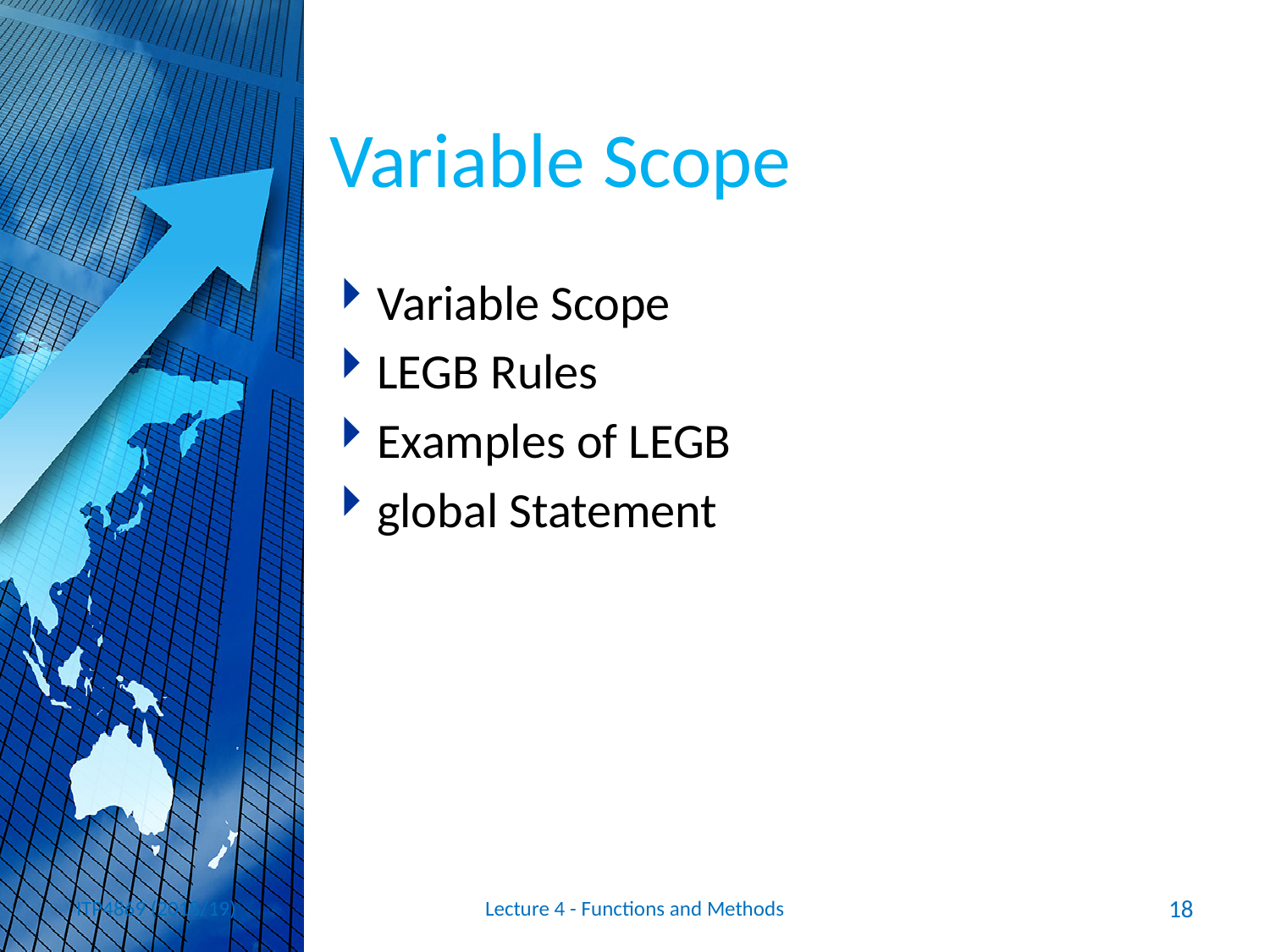

# Variable Scope
Variable Scope
LEGB Rules
Examples of LEGB
global Statement
ITP4869 (2018/19)
Lecture 4 - Functions and Methods
18